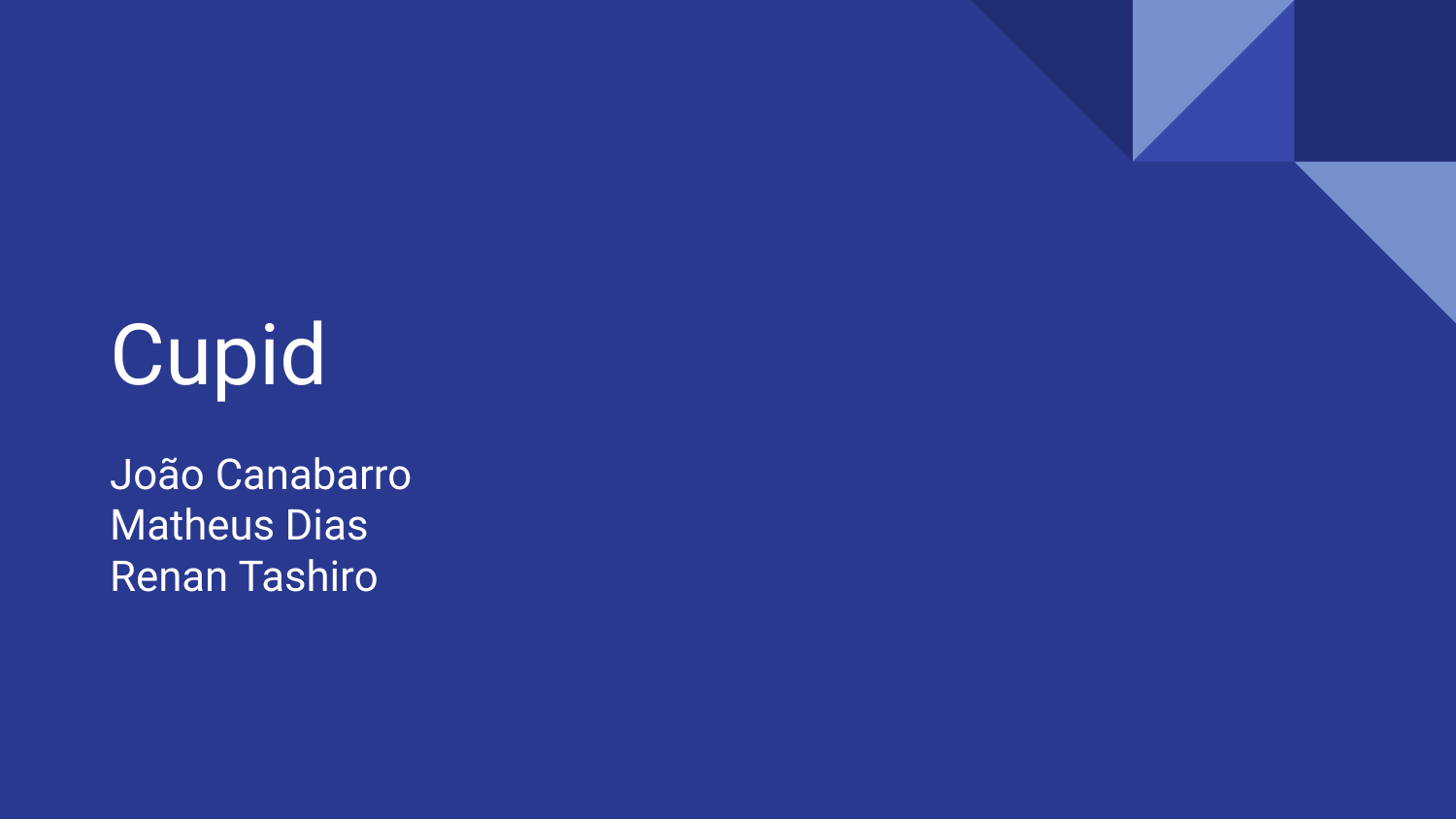

# Cupid
João Canabarro
Matheus Dias
Renan Tashiro